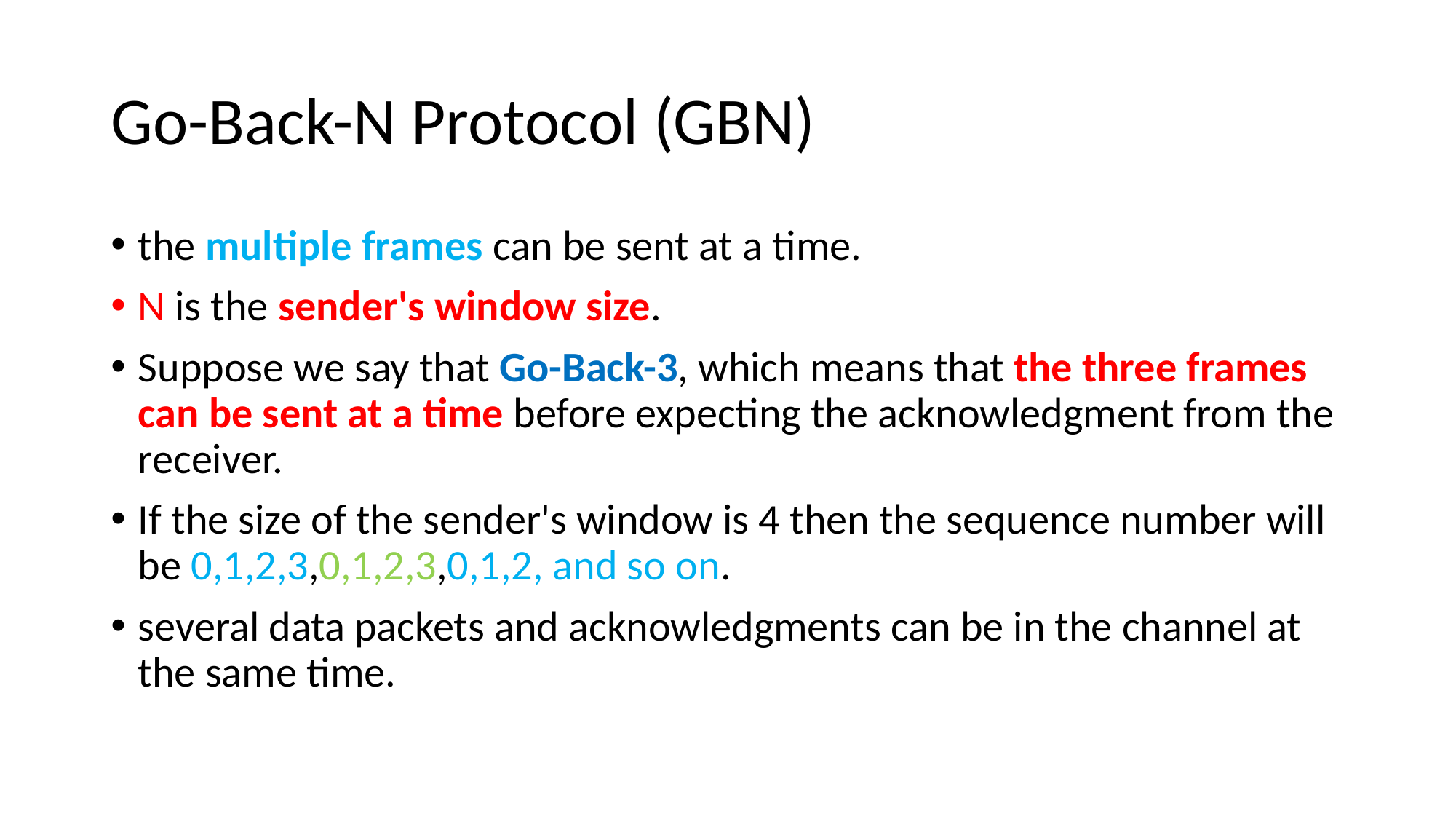

# Go-Back-N Protocol (GBN)
the multiple frames can be sent at a time.
N is the sender's window size.
Suppose we say that Go-Back-3, which means that the three frames can be sent at a time before expecting the acknowledgment from the receiver.
If the size of the sender's window is 4 then the sequence number will be 0,1,2,3,0,1,2,3,0,1,2, and so on.
several data packets and acknowledgments can be in the channel at the same time.